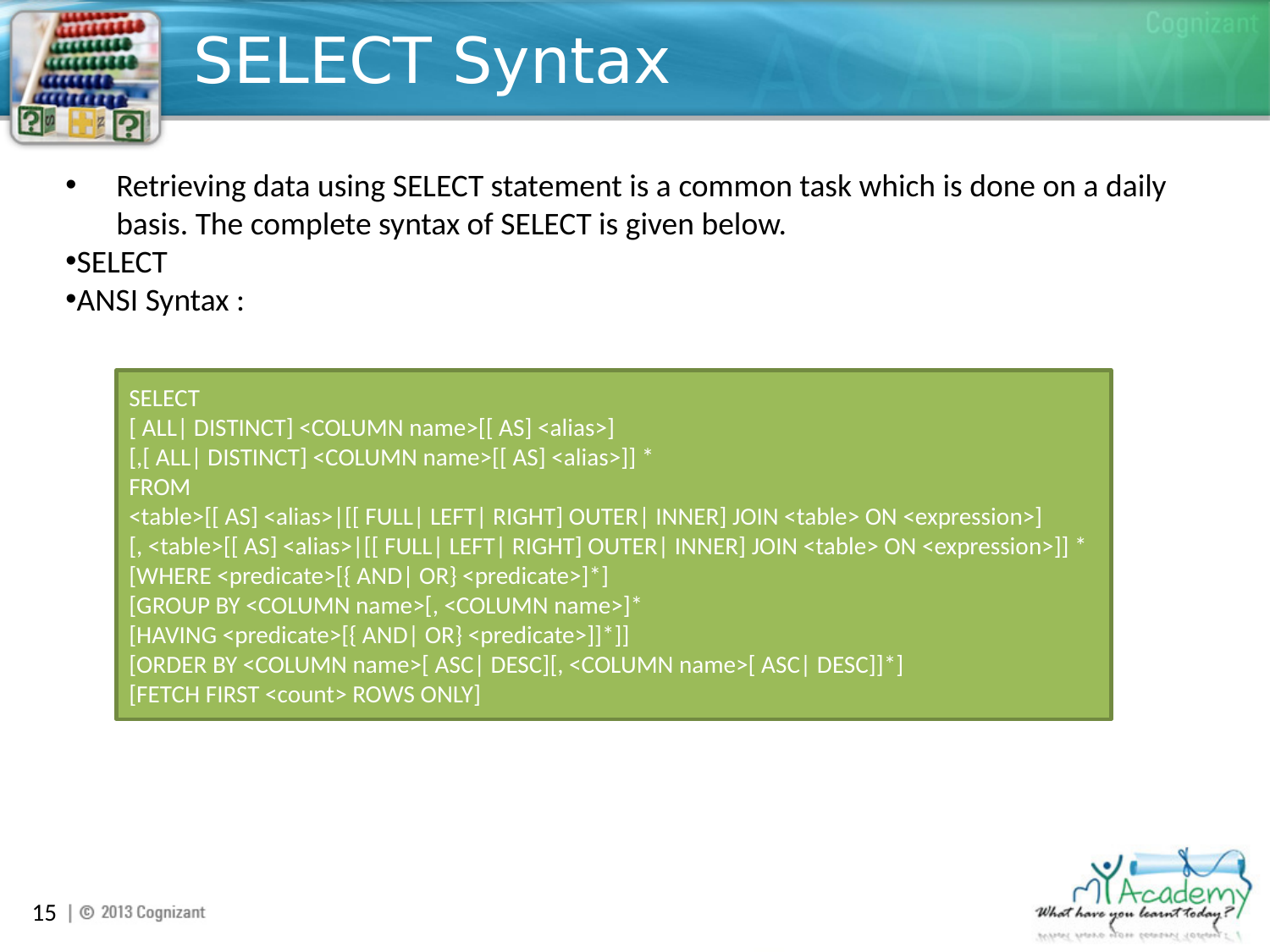

# SELECT Syntax
Retrieving data using SELECT statement is a common task which is done on a daily basis. The complete syntax of SELECT is given below.
SELECT
ANSI Syntax :

SELECT
[ ALL| DISTINCT] <COLUMN name>[[ AS] <alias>]
[,[ ALL| DISTINCT] <COLUMN name>[[ AS] <alias>]] *
FROM
<table>[[ AS] <alias>|[[ FULL| LEFT| RIGHT] OUTER| INNER] JOIN <table> ON <expression>]
[, <table>[[ AS] <alias>|[[ FULL| LEFT| RIGHT] OUTER| INNER] JOIN <table> ON <expression>]] *
[WHERE <predicate>[{ AND| OR} <predicate>]*]
[GROUP BY <COLUMN name>[, <COLUMN name>]*
[HAVING <predicate>[{ AND| OR} <predicate>]]*]]
[ORDER BY <COLUMN name>[ ASC| DESC][, <COLUMN name>[ ASC| DESC]]*]
[FETCH FIRST <count> ROWS ONLY]

15